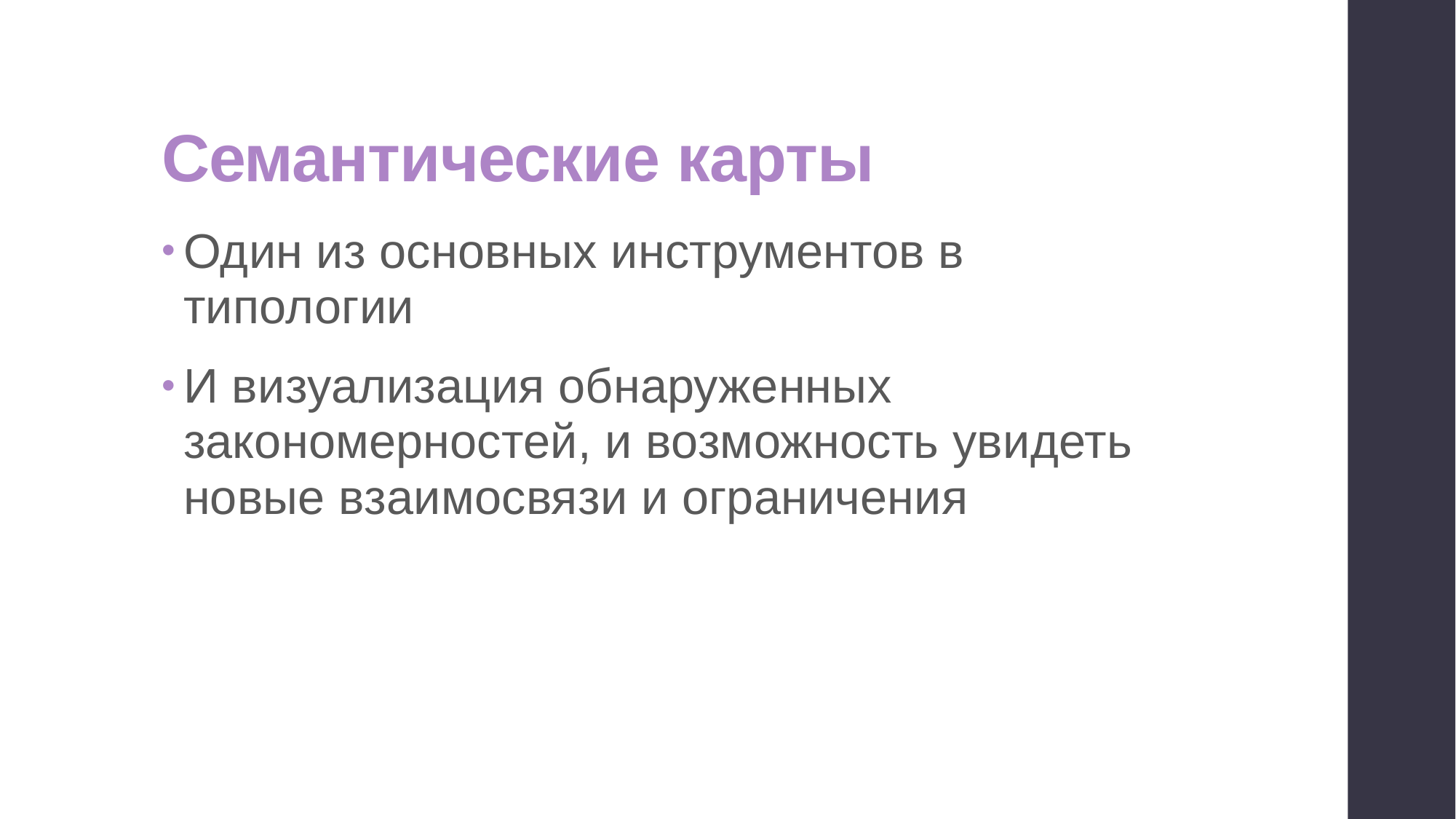

# Семантические карты
Один из основных инструментов в типологии
И визуализация обнаруженных закономерностей, и возможность увидеть новые взаимосвязи и ограничения